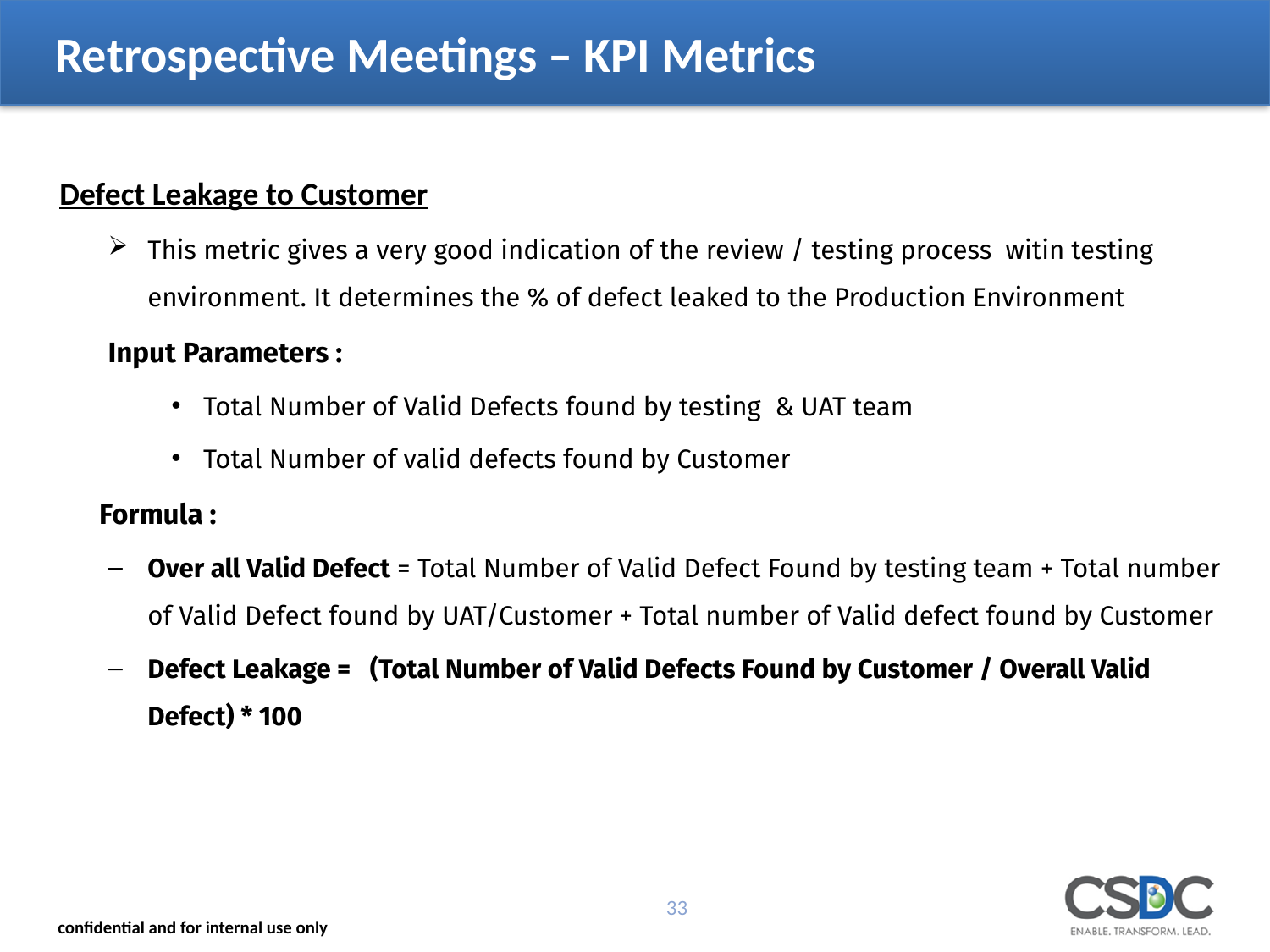

# Retrospective Meetings – KPI Metrics
Defect Leakage to Customer
This metric gives a very good indication of the review / testing process  witin testing environment. It determines the % of defect leaked to the Production Environment
Input Parameters :
Total Number of Valid Defects found by testing  & UAT team
Total Number of valid defects found by Customer
Formula :
Over all Valid Defect = Total Number of Valid Defect Found by testing team + Total number of Valid Defect found by UAT/Customer + Total number of Valid defect found by Customer
Defect Leakage =   (Total Number of Valid Defects Found by Customer / Overall Valid Defect) * 100

33
confidential and for internal use only